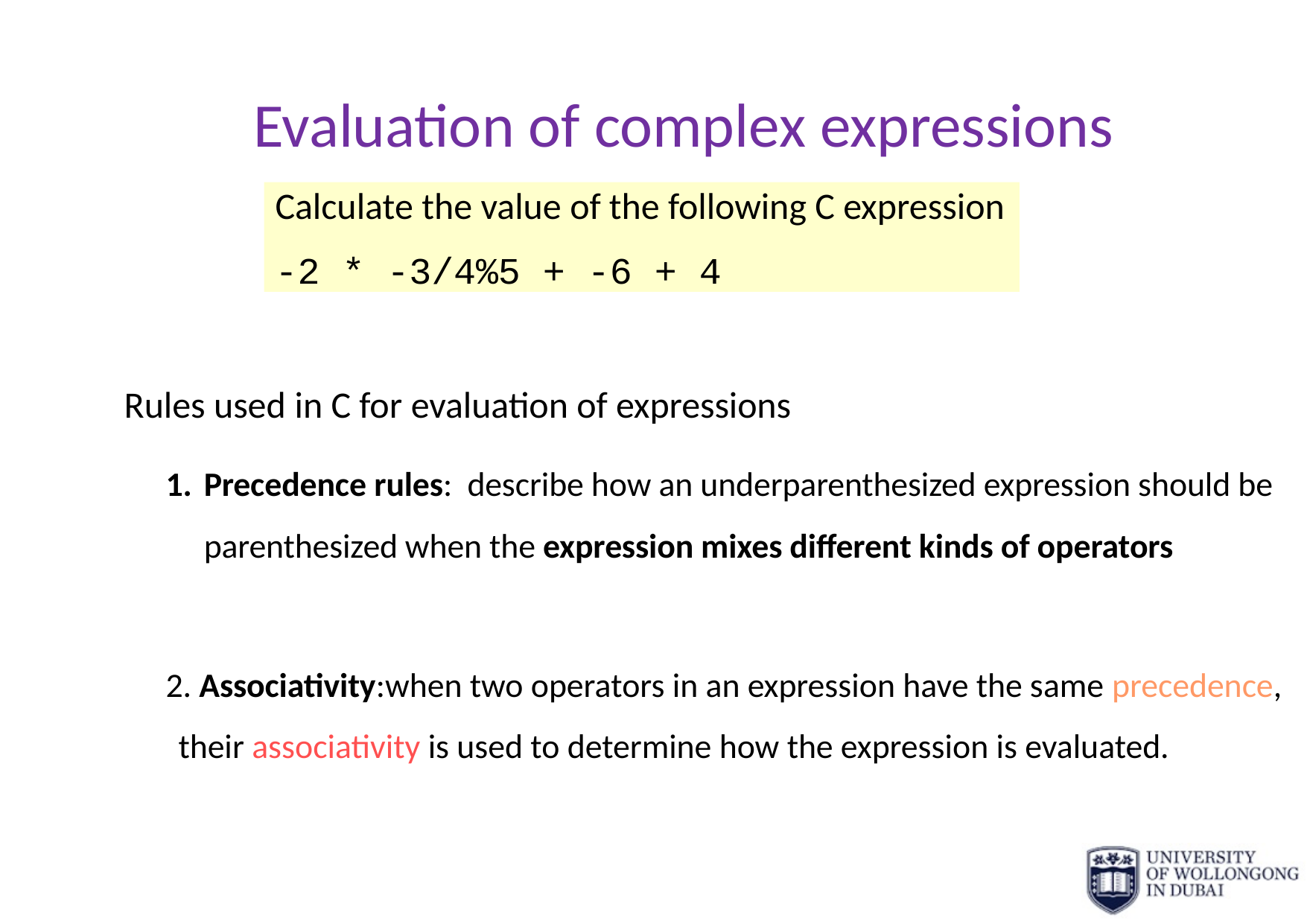

# Evaluation of complex expressions
Calculate the value of the following C expression
-2 * -3/4%5 + -6 + 4
Rules used in C for evaluation of expressions
Precedence rules:  describe how an underparenthesized expression should be parenthesized when the expression mixes different kinds of operators

 Associativity:when two operators in an expression have the same precedence, their associativity is used to determine how the expression is evaluated.